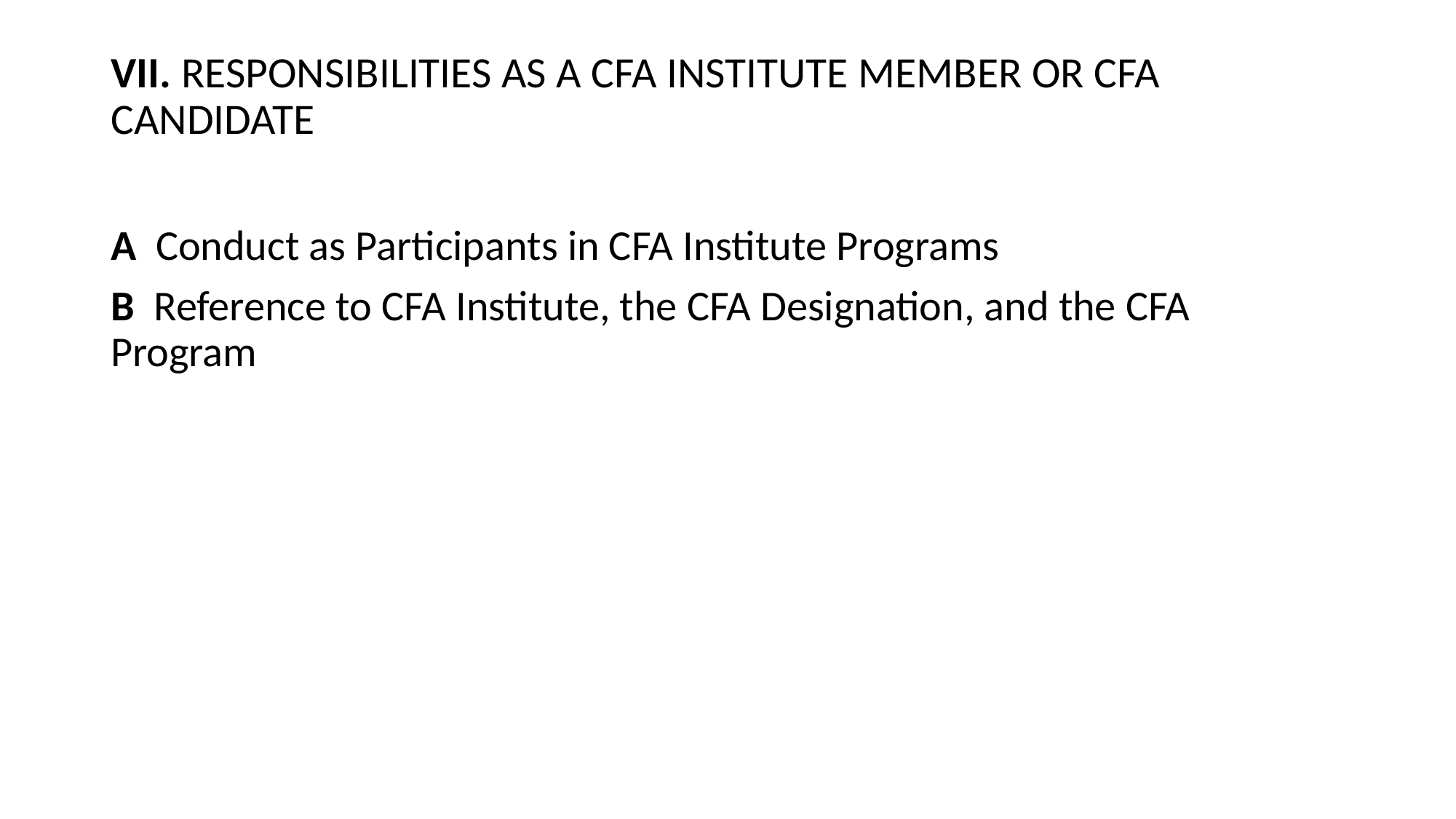

# VII. RESPONSIBILITIES AS A CFA INSTITUTE MEMBER OR CFA CANDIDATE
A  Conduct as Participants in CFA Institute Programs
B  Reference to CFA Institute, the CFA Designation, and the CFA Program